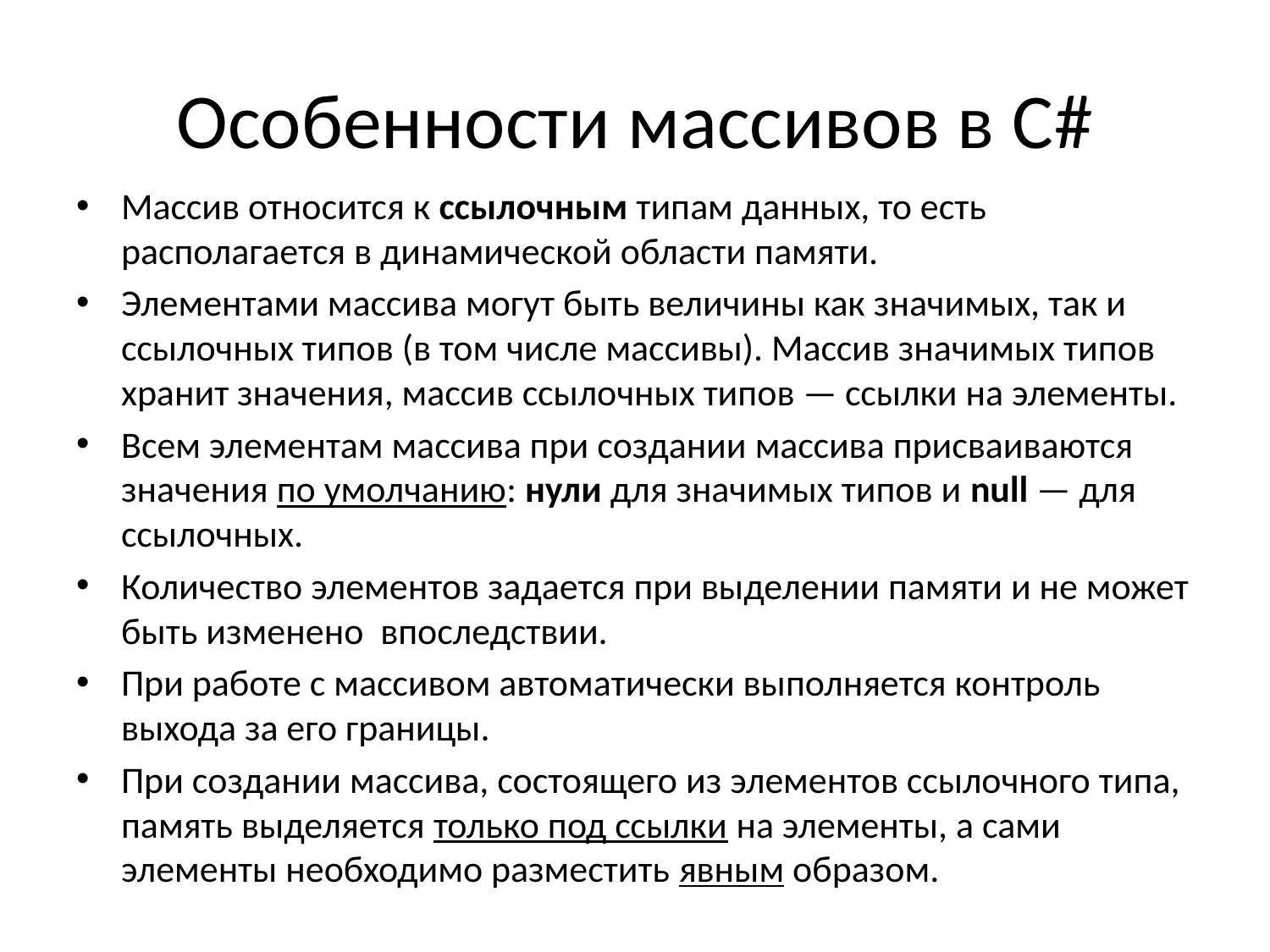

# Особенности массивов в С#
Массив относится к ссылочным типам данных, то есть располагается в динамической области памяти.
Элементами массива могут быть величины как значимых, так и ссылочных типов (в том числе массивы). Массив значимых типов хранит значения, массив ссылочных типов — ссылки на элементы.
Всем элементам массива при создании массива присваиваются значения по умолчанию: нули для значимых типов и null — для ссылочных.
Количество элементов задается при выделении памяти и не может быть изменено  впоследствии.
При работе с массивом автоматически выполняется контроль выхода за его границы.
При создании массива, состоящего из элементов ссылочного типа, память выделяется только под ссылки на элементы, а сами элементы необходимо разместить явным образом.